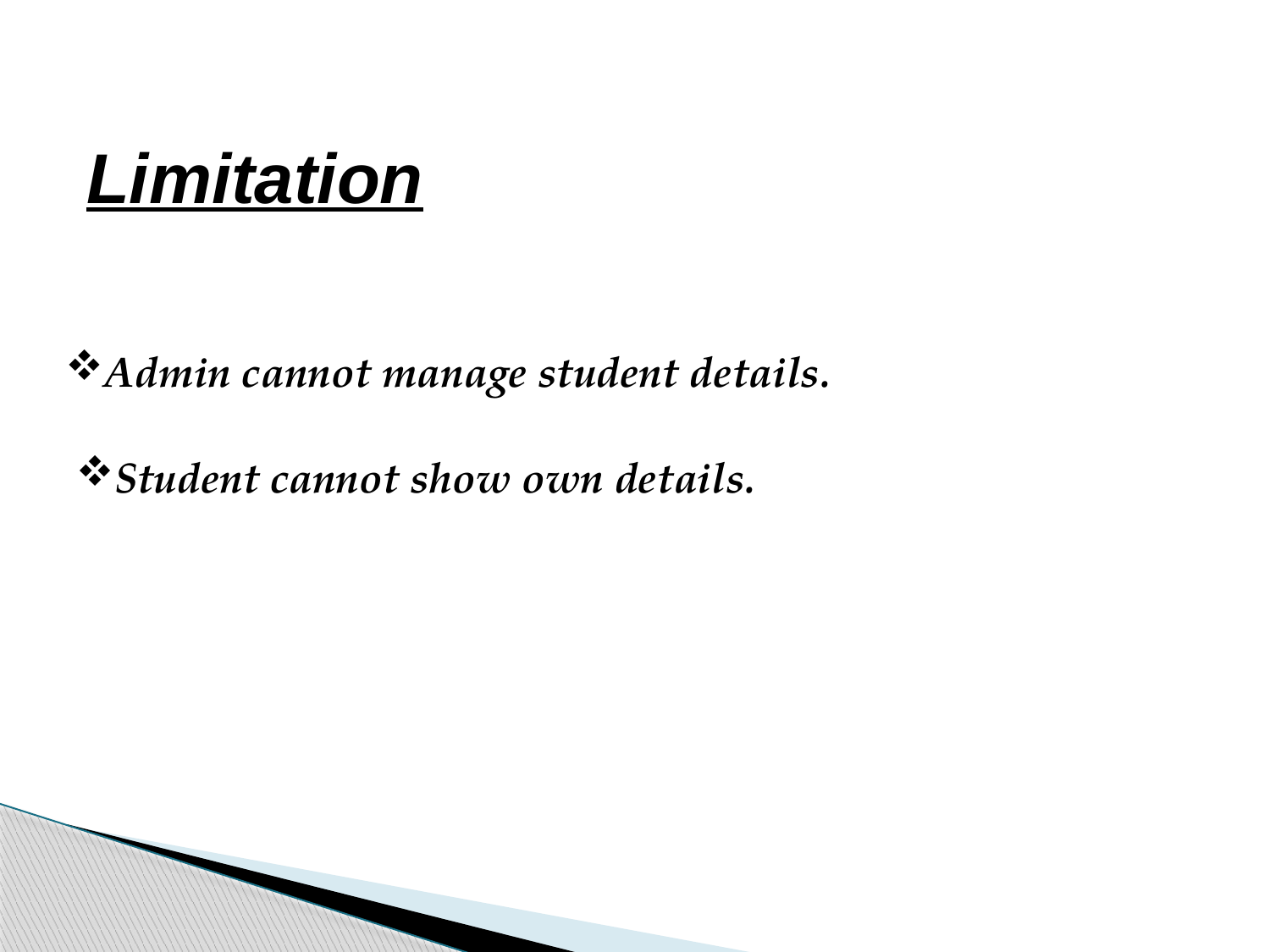

Limitation
Admin cannot manage student details.
Student cannot show own details.